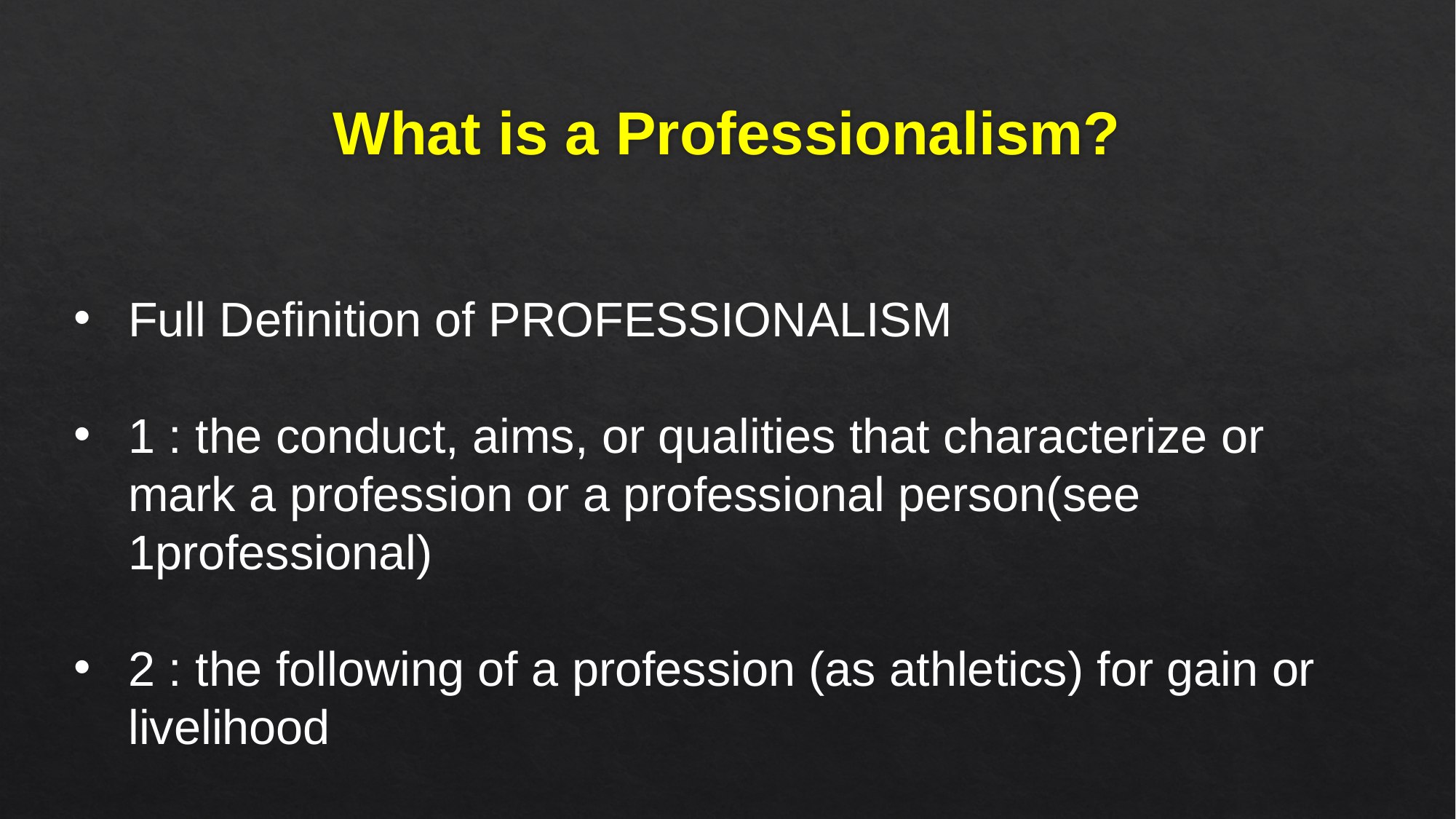

# What is a Professionalism?
Full Definition of PROFESSIONALISM

1 : the conduct, aims, or qualities that characterize or mark a profession or a professional person(see 1professional)

2 : the following of a profession (as athletics) for gain or livelihood